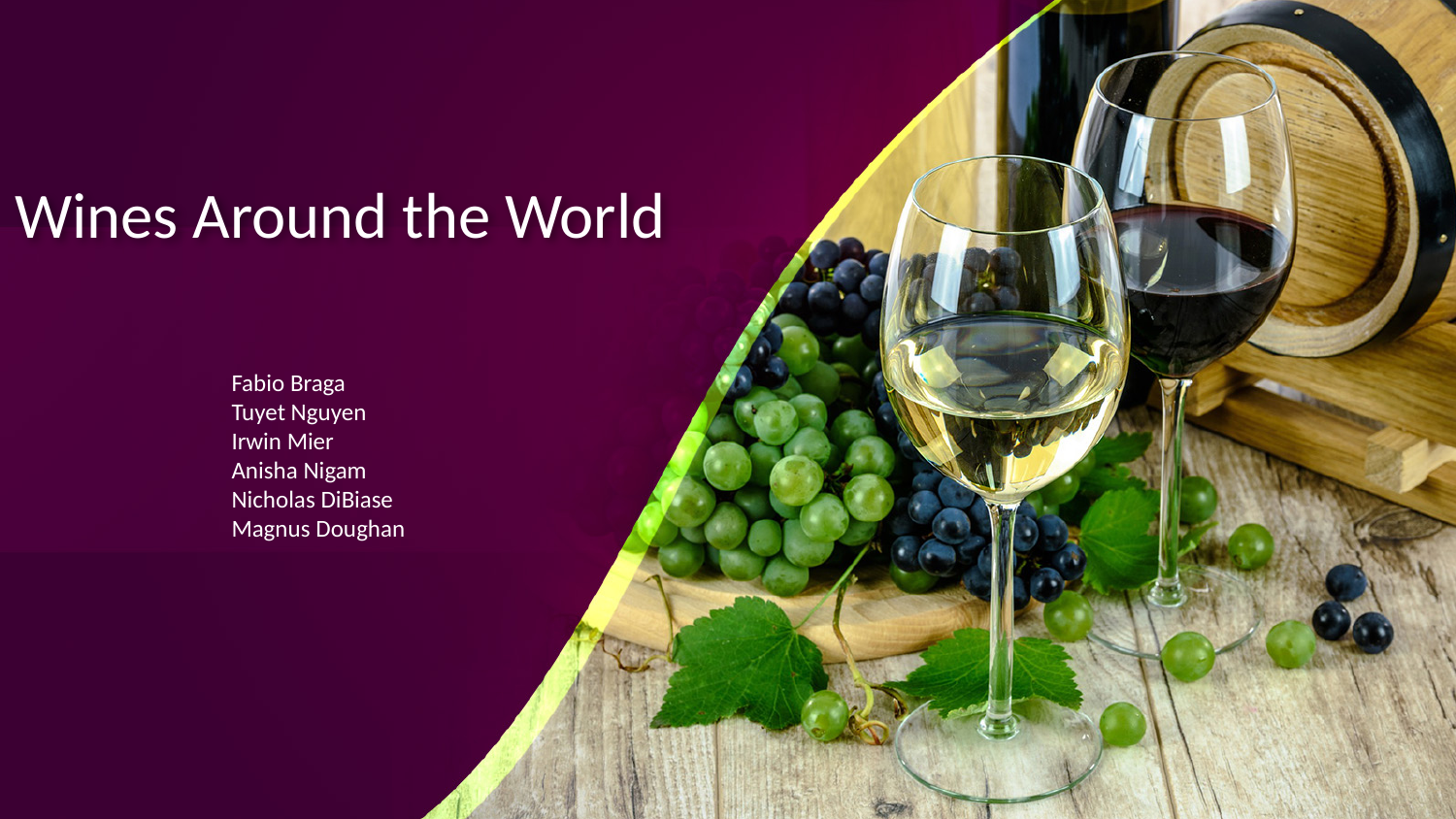

# Wines Around the World
Fabio Braga
Tuyet Nguyen
Irwin Mier
Anisha Nigam
Nicholas DiBiase
Magnus Doughan